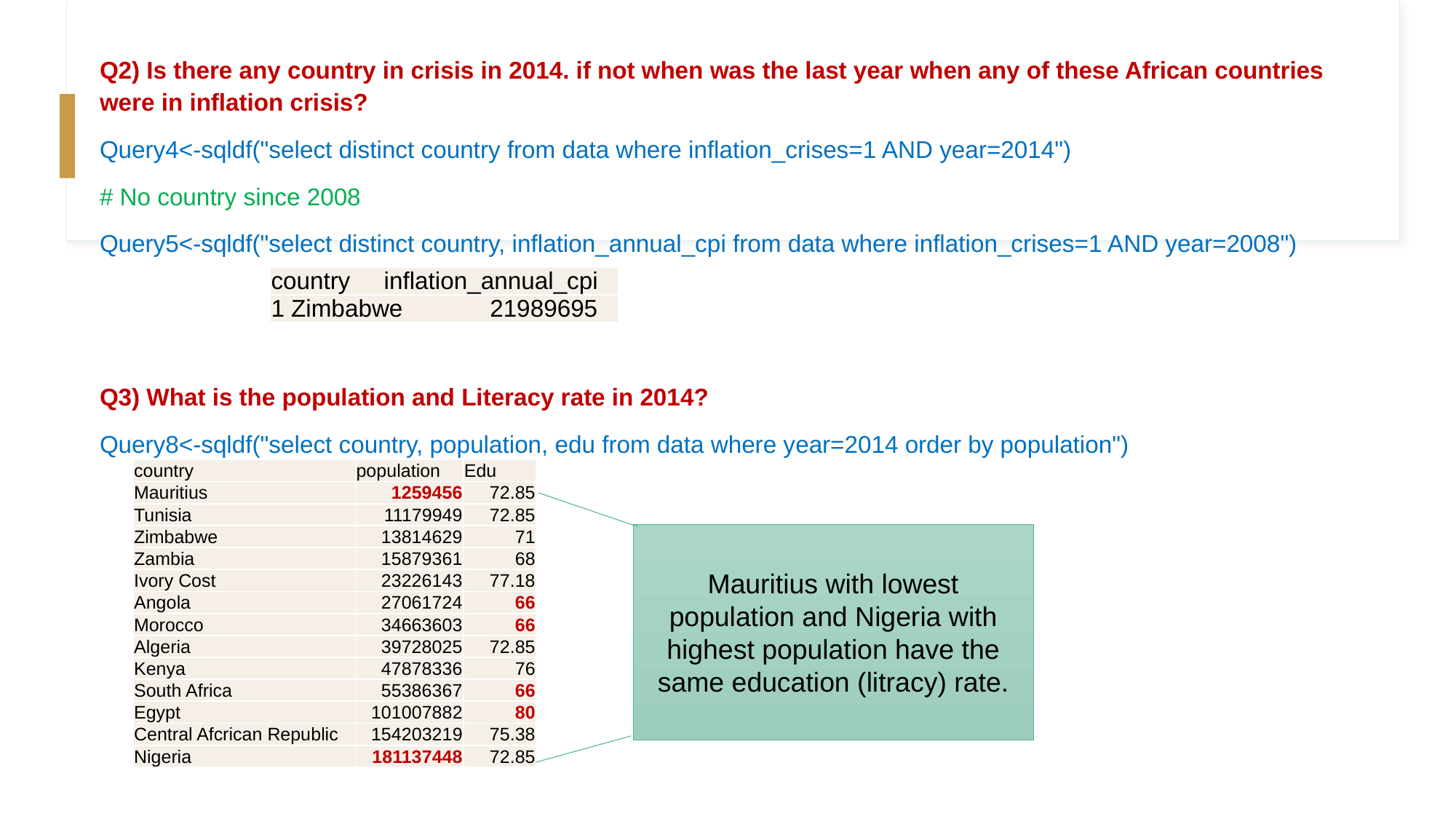

Q2) Is there any country in crisis in 2014. if not when was the last year when any of these African countries were in inflation crisis?
Query4<-sqldf("select distinct country from data where inflation_crises=1 AND year=2014")
# No country since 2008
Query5<-sqldf("select distinct country, inflation_annual_cpi from data where inflation_crises=1 AND year=2008")

Q3) What is the population and Literacy rate in 2014?
Query8<-sqldf("select country, population, edu from data where year=2014 order by population")

| country inflation\_annual\_cpi |
| --- |
| 1 Zimbabwe 21989695 |
| country | population | Edu |
| --- | --- | --- |
| Mauritius | 1259456 | 72.85 |
| Tunisia | 11179949 | 72.85 |
| Zimbabwe | 13814629 | 71 |
| Zambia | 15879361 | 68 |
| Ivory Cost | 23226143 | 77.18 |
| Angola | 27061724 | 66 |
| Morocco | 34663603 | 66 |
| Algeria | 39728025 | 72.85 |
| Kenya | 47878336 | 76 |
| South Africa | 55386367 | 66 |
| Egypt | 101007882 | 80 |
| Central Afcrican Republic | 154203219 | 75.38 |
| Nigeria | 181137448 | 72.85 |
Mauritius with lowest population and Nigeria with highest population have the same education (litracy) rate.